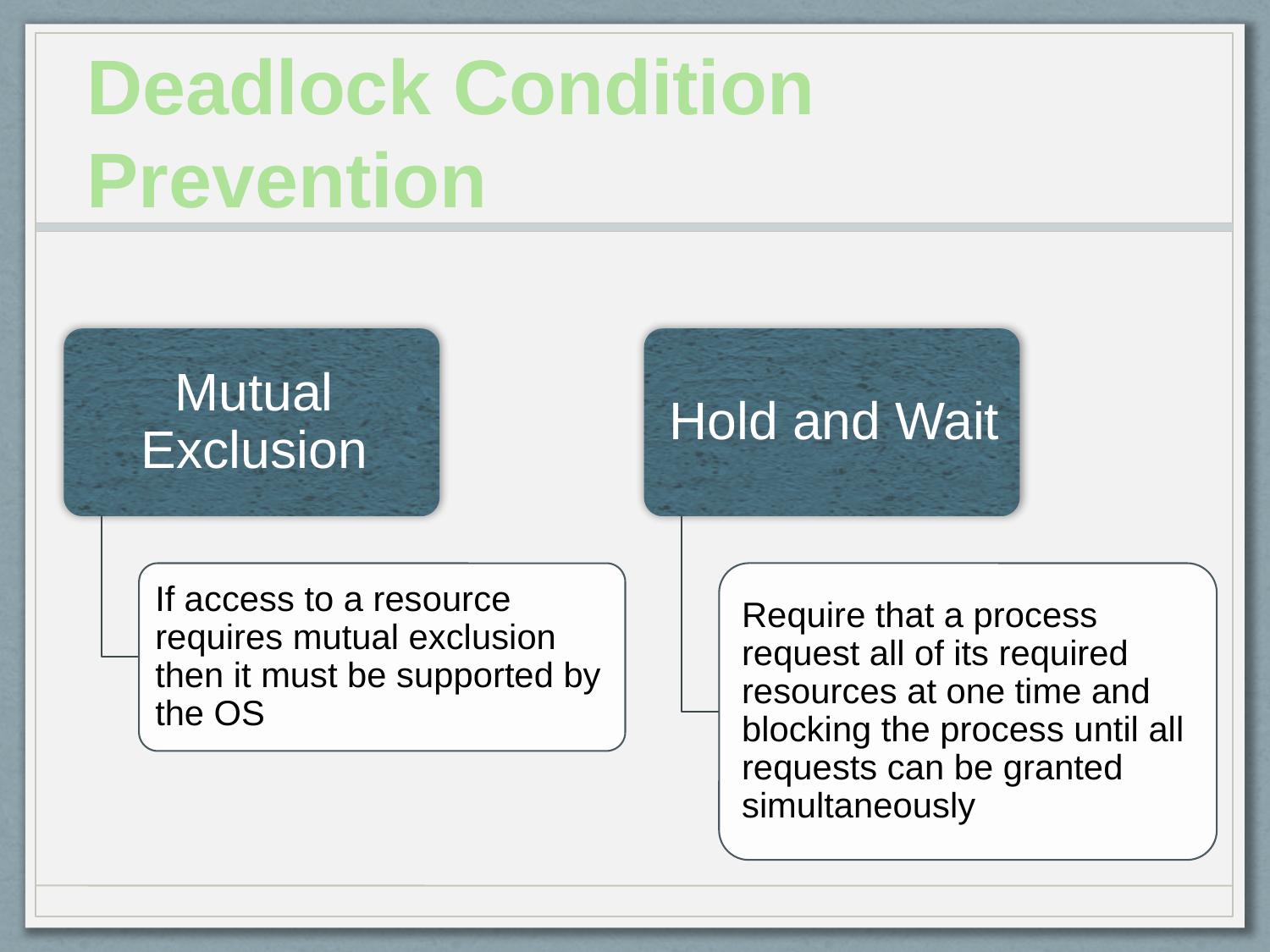

# Deadlock Condition Prevention
Mutual Exclusion
If access to a resource requires mutual exclusion then it must be supported by the OS
Hold and Wait
Require that a process request all of its required resources at one time and blocking the process until all requests can be granted simultaneously